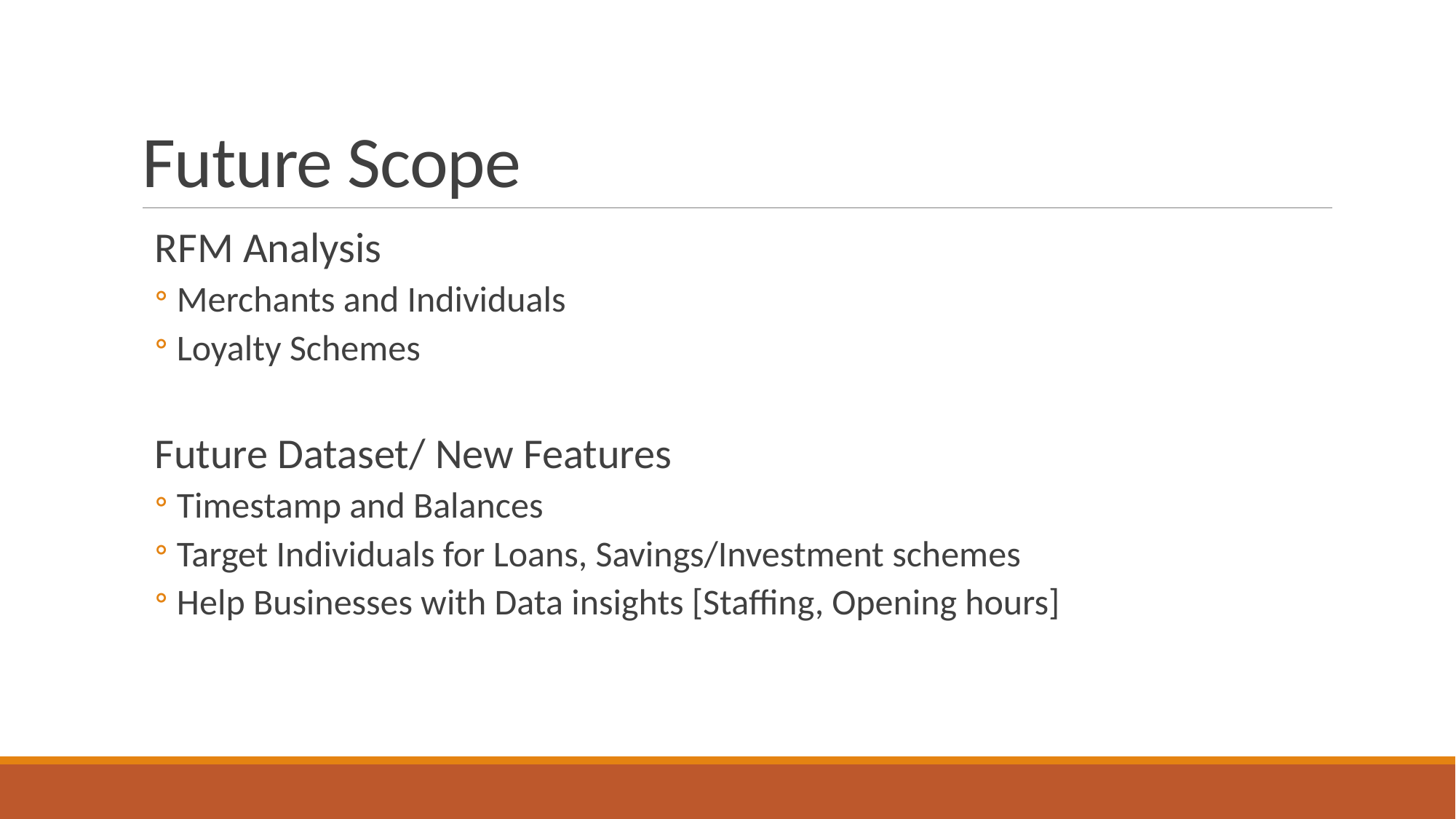

# Future Scope
RFM Analysis
Merchants and Individuals
Loyalty Schemes

Future Dataset/ New Features
Timestamp and Balances
Target Individuals for Loans, Savings/Investment schemes
Help Businesses with Data insights [Staffing, Opening hours]